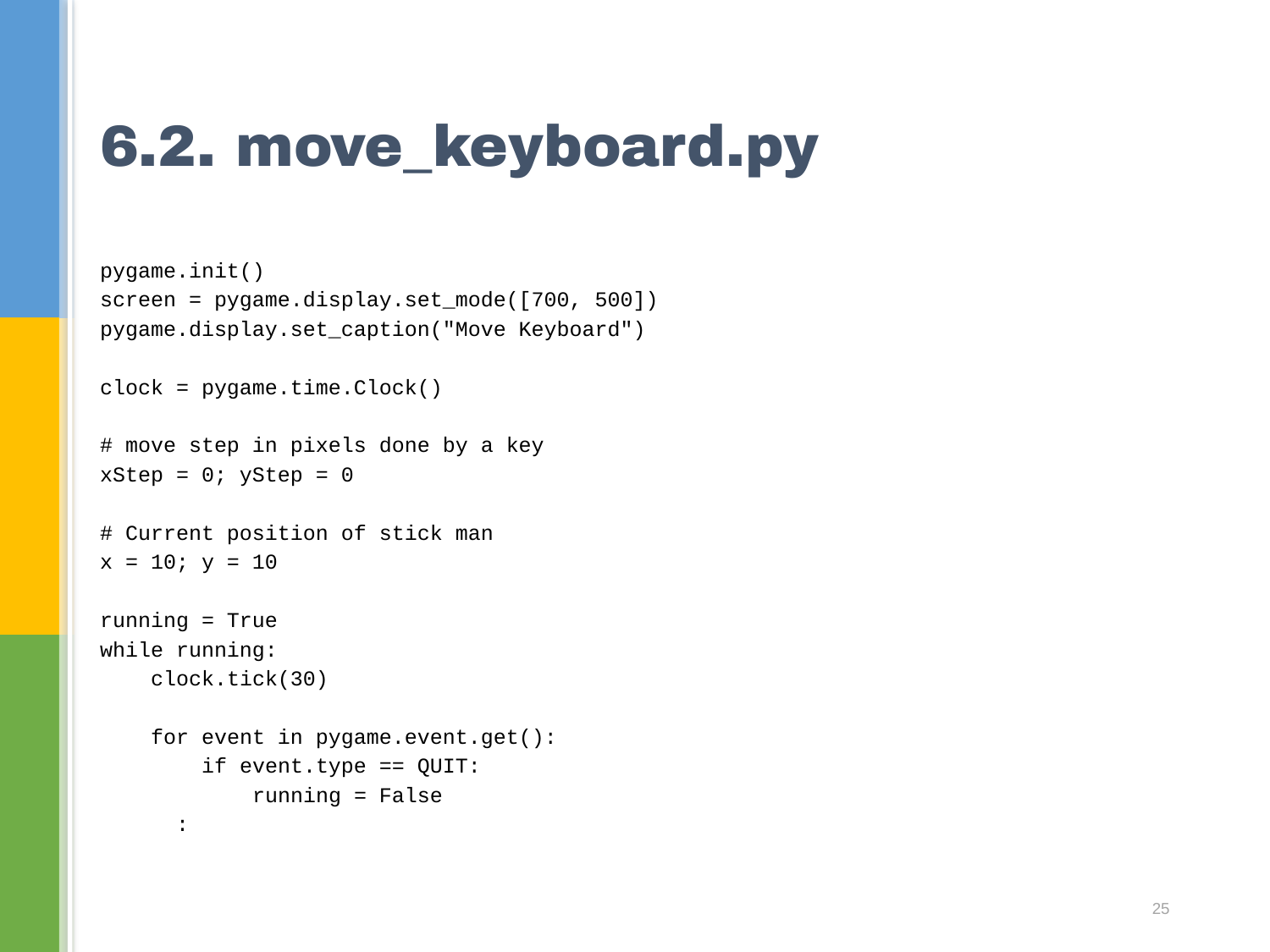

# 6.2. move_keyboard.py
pygame.init()
screen = pygame.display.set_mode([700, 500])
pygame.display.set_caption("Move Keyboard")

clock = pygame.time.Clock()

# move step in pixels done by a key
xStep = 0; yStep = 0

# Current position of stick man
x = 10; y = 10

running = True
while running:
    clock.tick(30)

    for event in pygame.event.get():
        if event.type == QUIT:
            running = False
      :
25